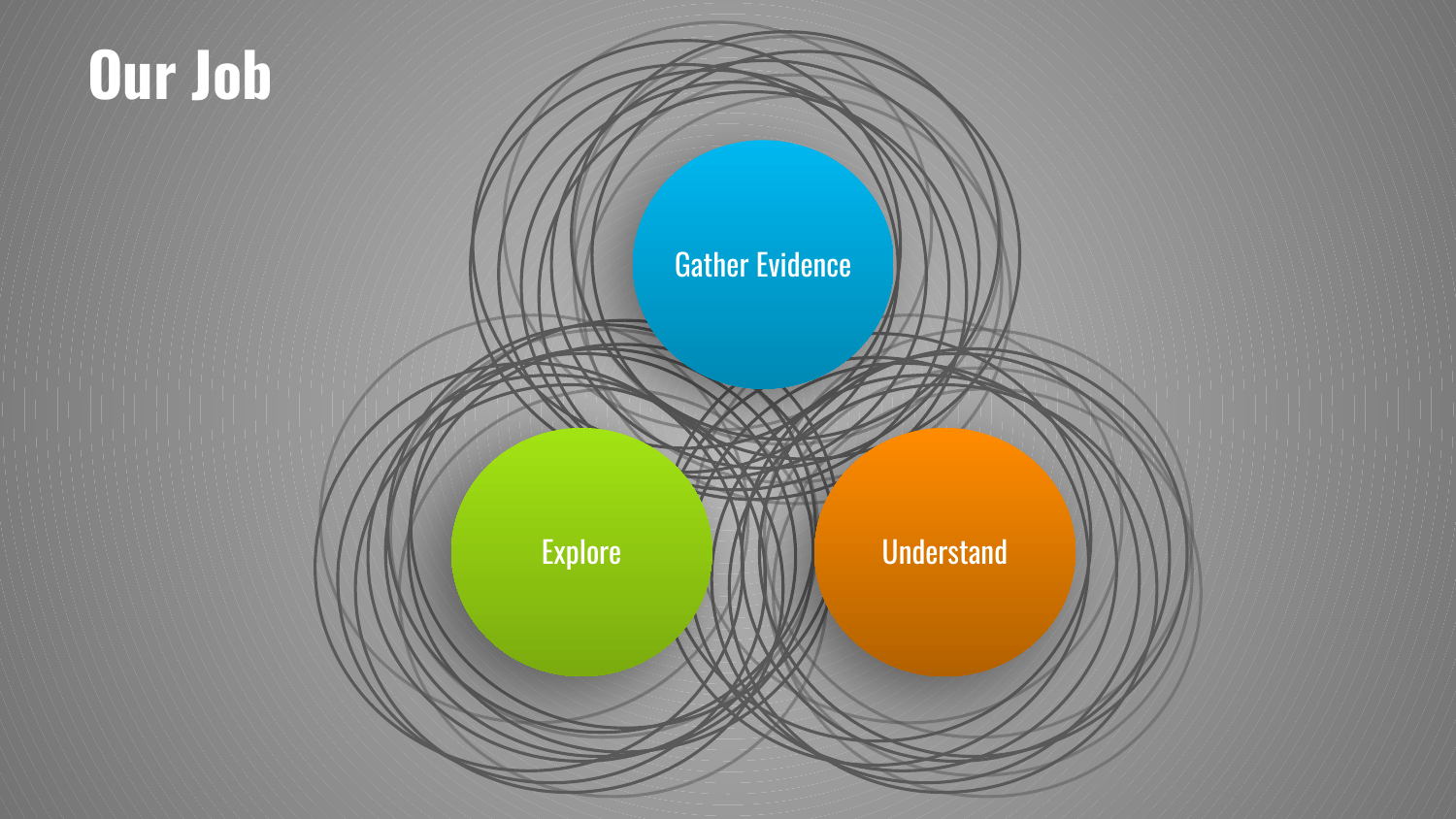

Gather Evidence

Explore
Understand
# Our Job